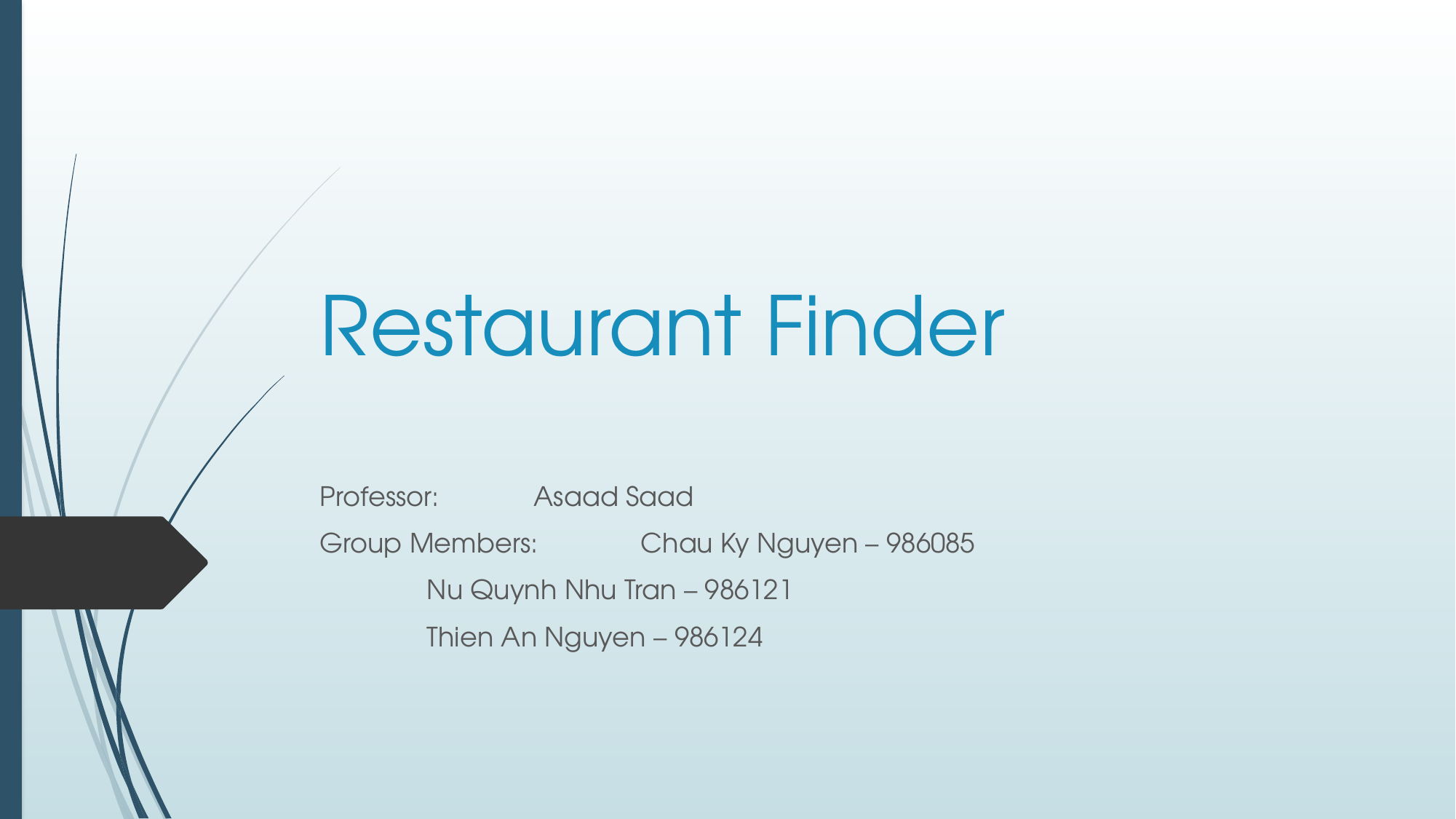

# Restaurant Finder
Professor: 			Asaad Saad
Group Members:	Chau Ky Nguyen – 986085
					Nu Quynh Nhu Tran – 986121
					Thien An Nguyen – 986124